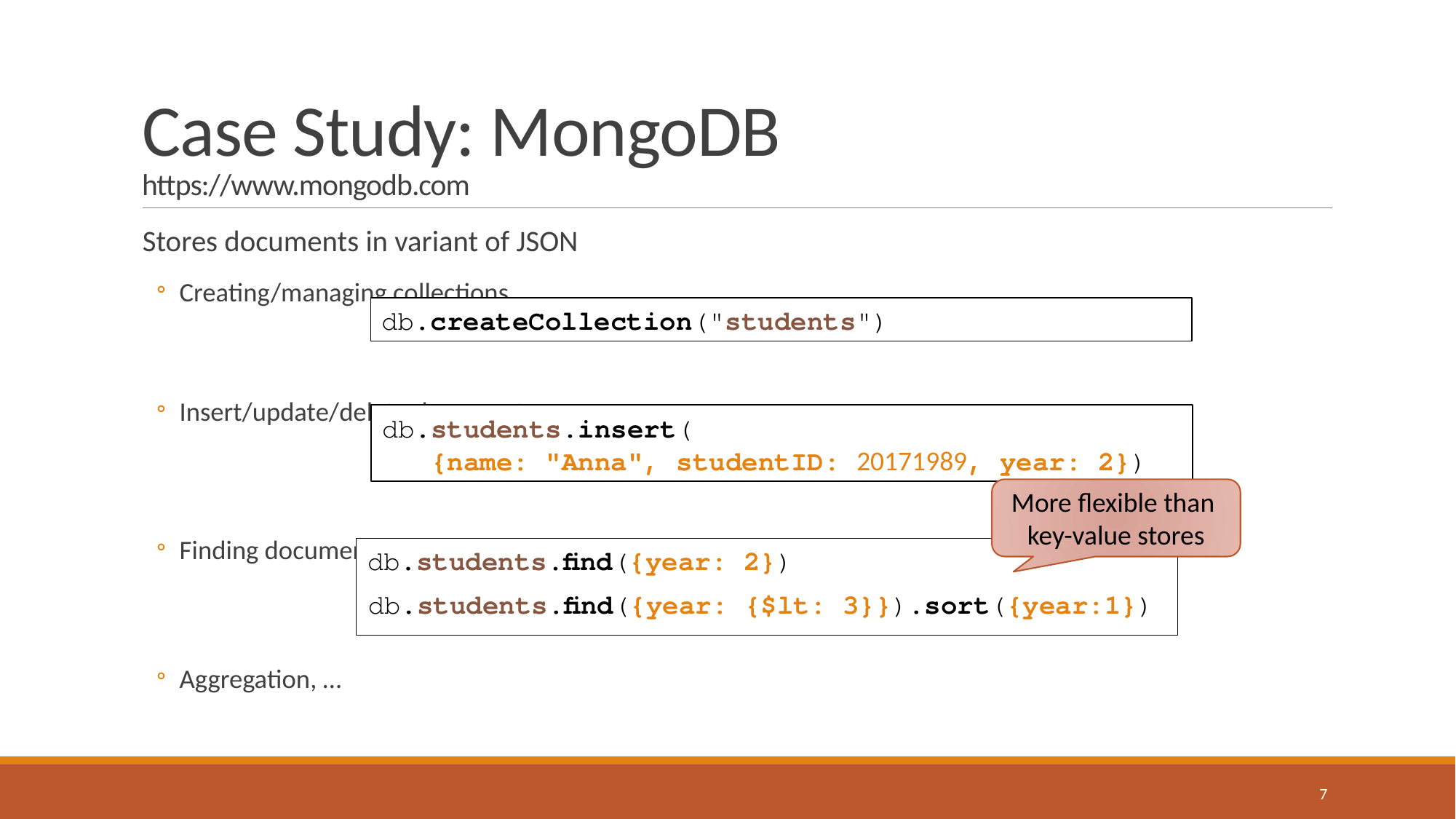

# Case Study: MongoDB https://www.mongodb.com
Stores documents in variant of JSON
Creating/managing collections

Insert/update/delete documents

Finding documents

Aggregation, …
db.createCollection("students")
db.students.insert(
   {name: "Anna", studentID: 20171989, year: 2})
More flexible than
key-value stores
db.students.find({year: 2})

db.students.find({year: {$lt: 3}}).sort({year:1})
7